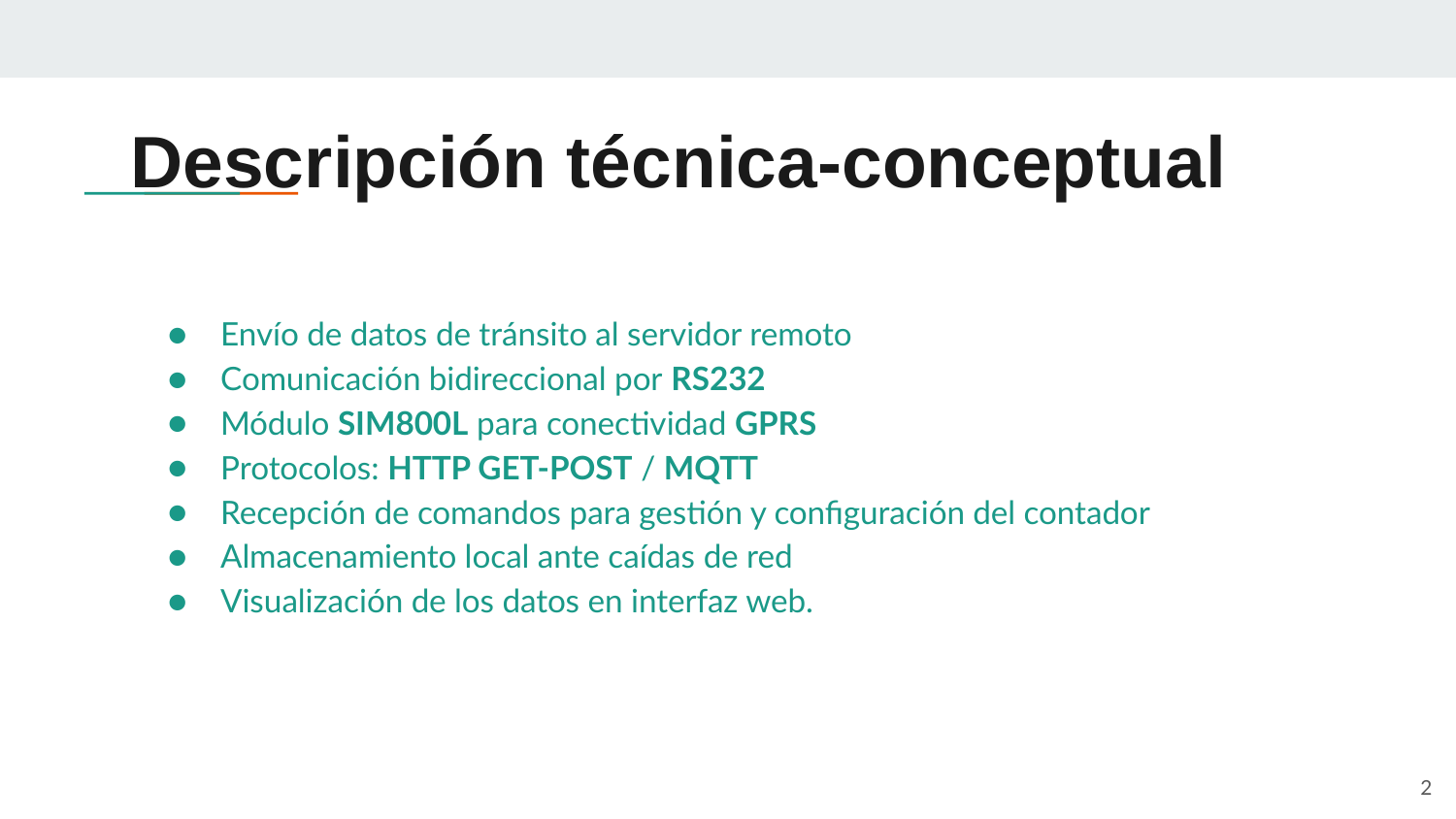

# Descripción técnica-conceptual

Envío de datos de tránsito al servidor remoto
Comunicación bidireccional por RS232
Módulo SIM800L para conectividad GPRS
Protocolos: HTTP GET-POST / MQTT
Recepción de comandos para gestión y configuración del contador
Almacenamiento local ante caídas de red
Visualización de los datos en interfaz web.
2